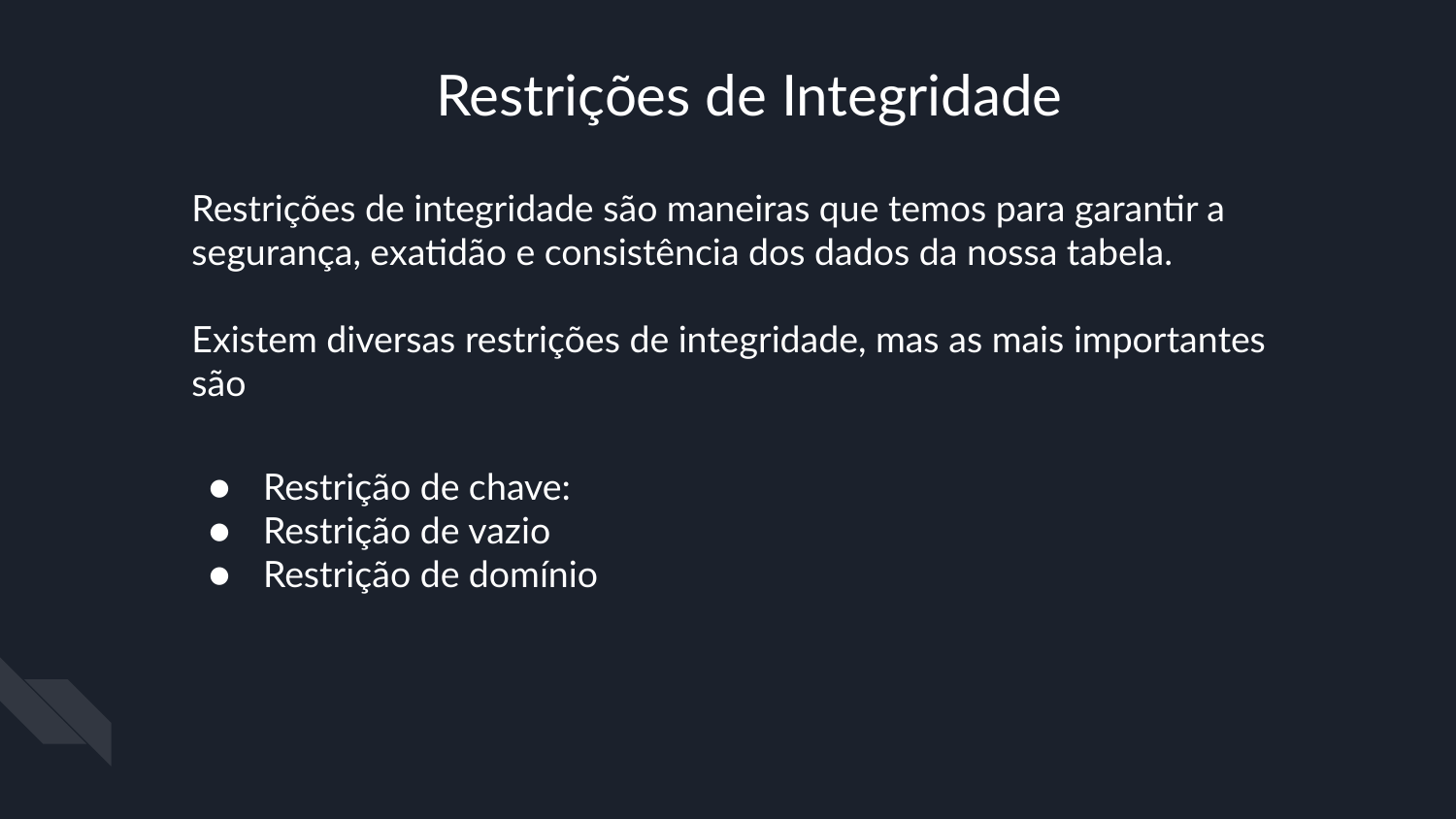

Restrições de Integridade
Restrições de integridade são maneiras que temos para garantir a segurança, exatidão e consistência dos dados da nossa tabela.

Existem diversas restrições de integridade, mas as mais importantes são
Restrição de chave:
Restrição de vazio
Restrição de domínio